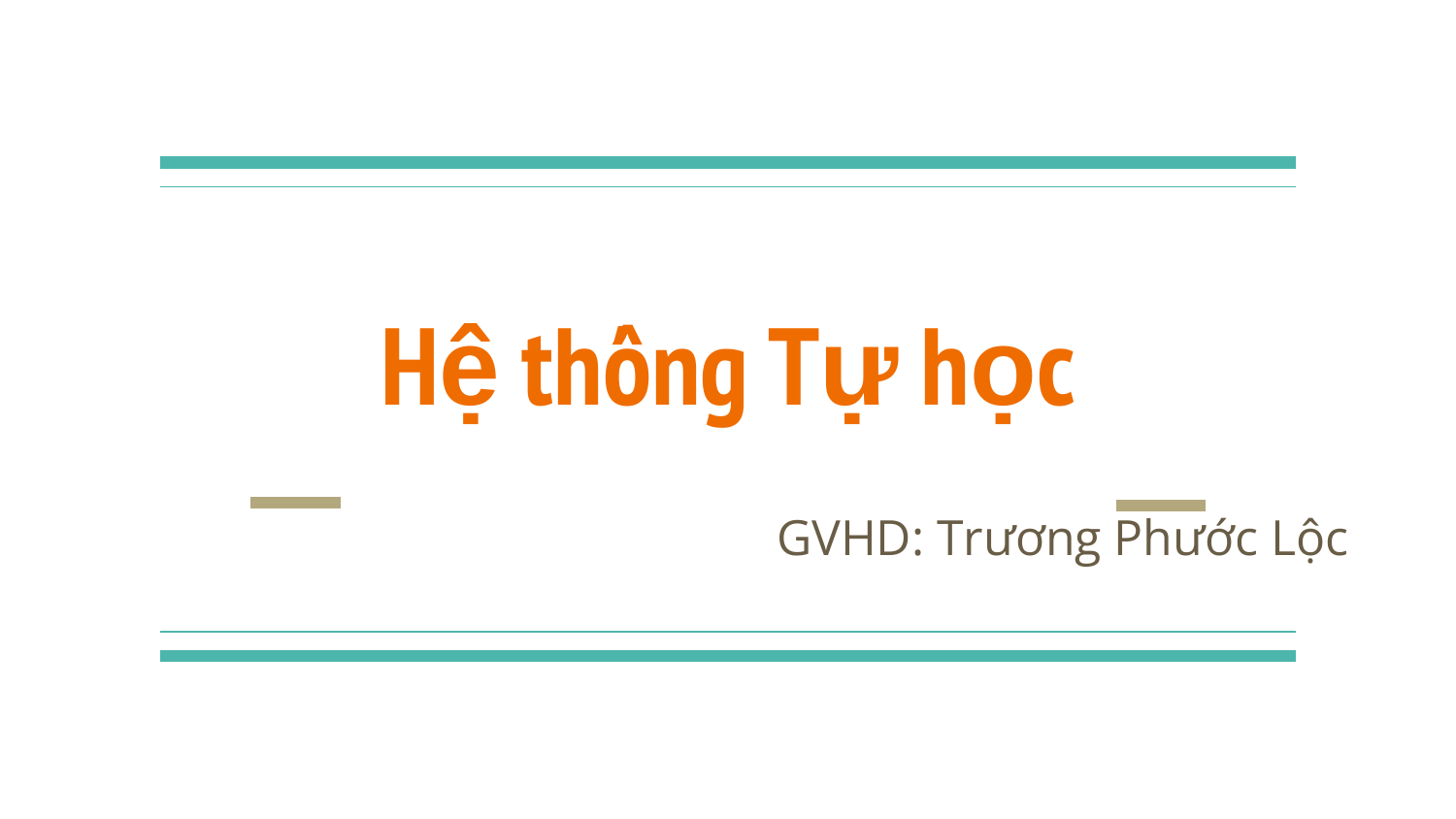

# Hệ thống Tự học
GVHD: Trương Phước Lộc